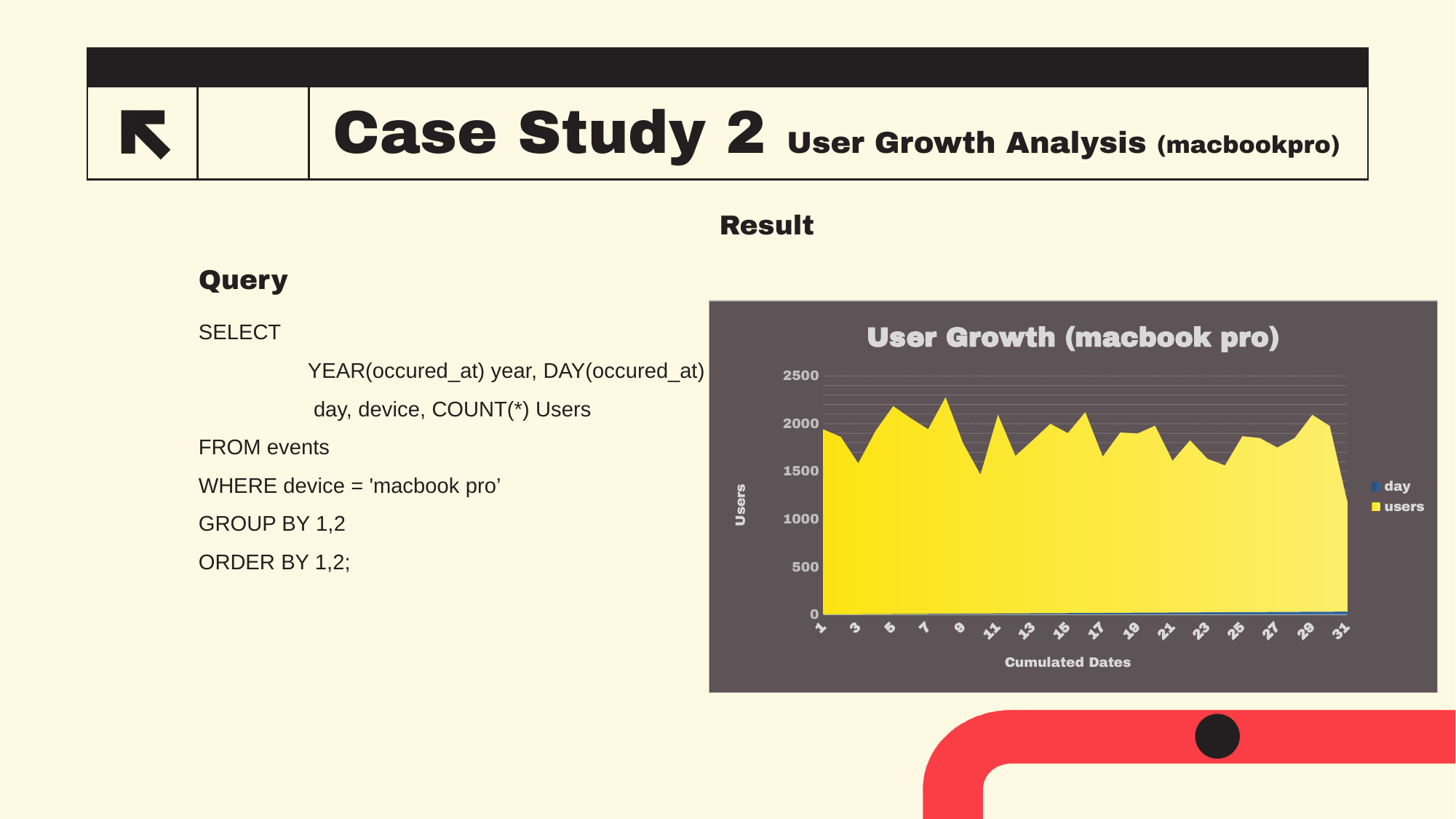

# Case Study 2 User Growth Analysis (macbookpro)
11

Result
Query

### Chart: User Growth (macbook pro)

| Category | day | users |
|---|---|---|
SELECT
	YEAR(occured_at) year, DAY(occured_at)	 day, device, COUNT(*) Users
FROM events
WHERE device = 'macbook pro’
GROUP BY 1,2
ORDER BY 1,2;